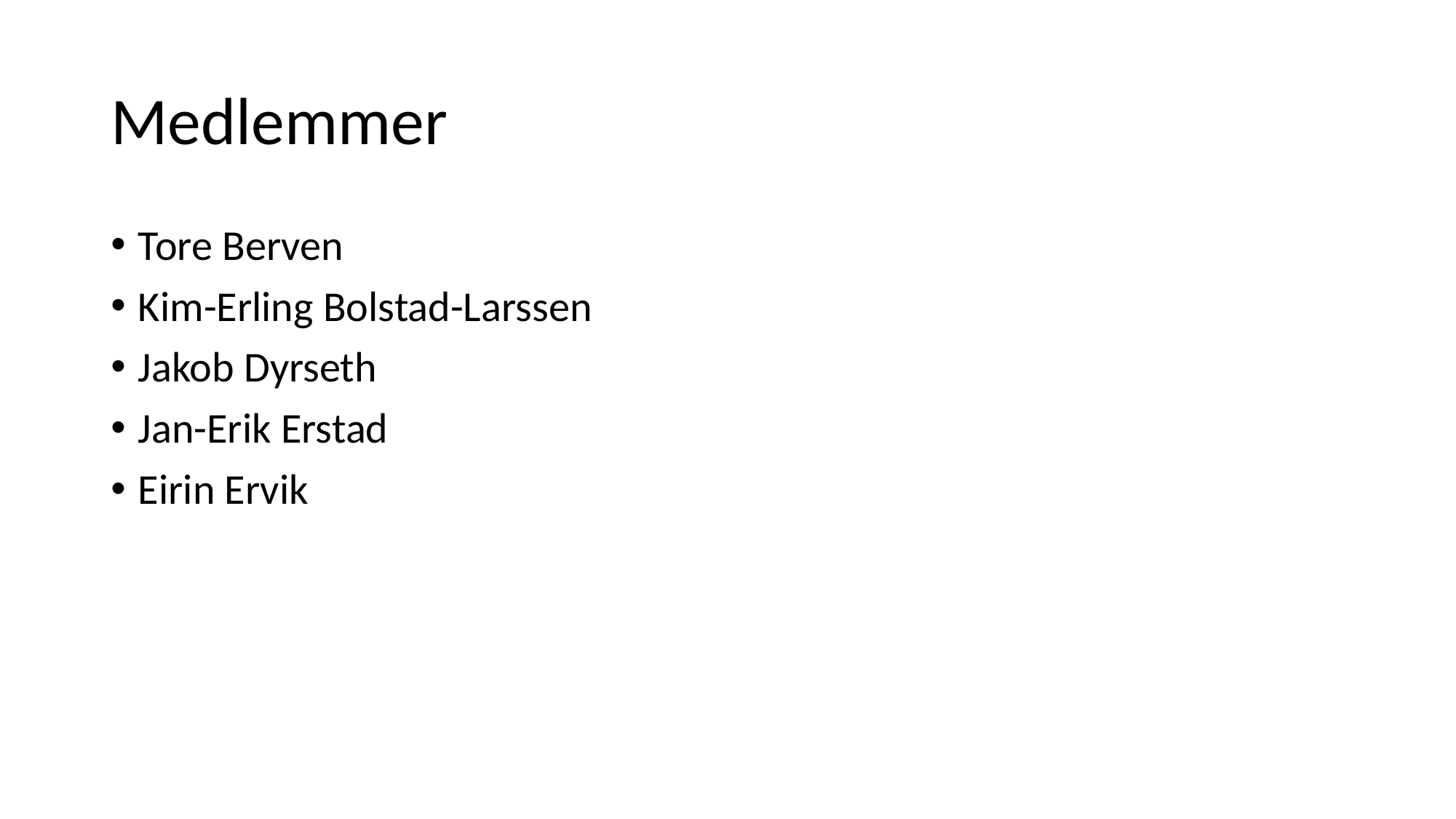

# Medlemmer
Tore Berven
Kim-Erling Bolstad-Larssen
Jakob Dyrseth
Jan-Erik Erstad
Eirin Ervik